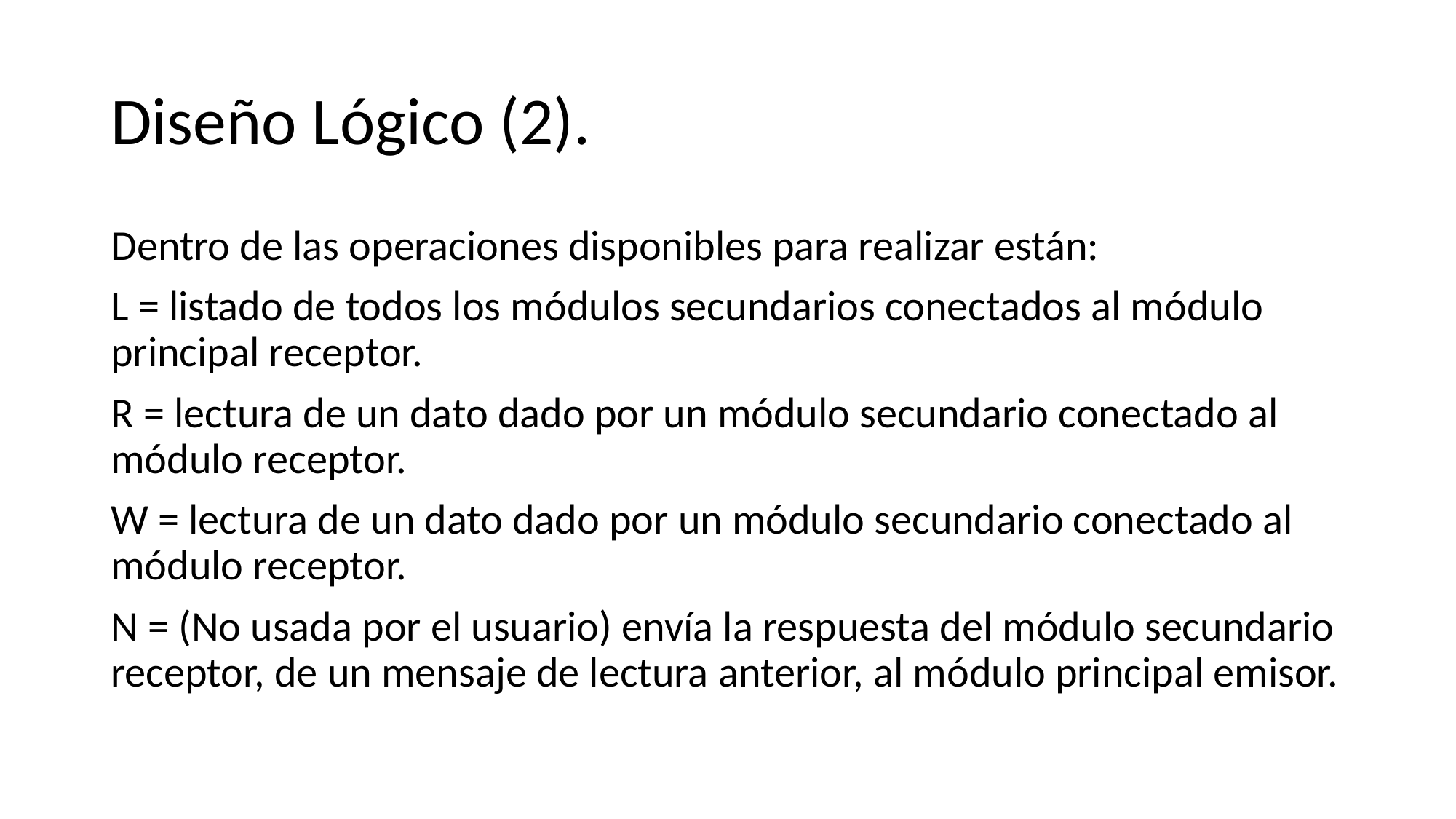

# Diseño Lógico (2).
Dentro de las operaciones disponibles para realizar están:
L = listado de todos los módulos secundarios conectados al módulo principal receptor.
R = lectura de un dato dado por un módulo secundario conectado al módulo receptor.
W = lectura de un dato dado por un módulo secundario conectado al módulo receptor.
N = (No usada por el usuario) envía la respuesta del módulo secundario receptor, de un mensaje de lectura anterior, al módulo principal emisor.